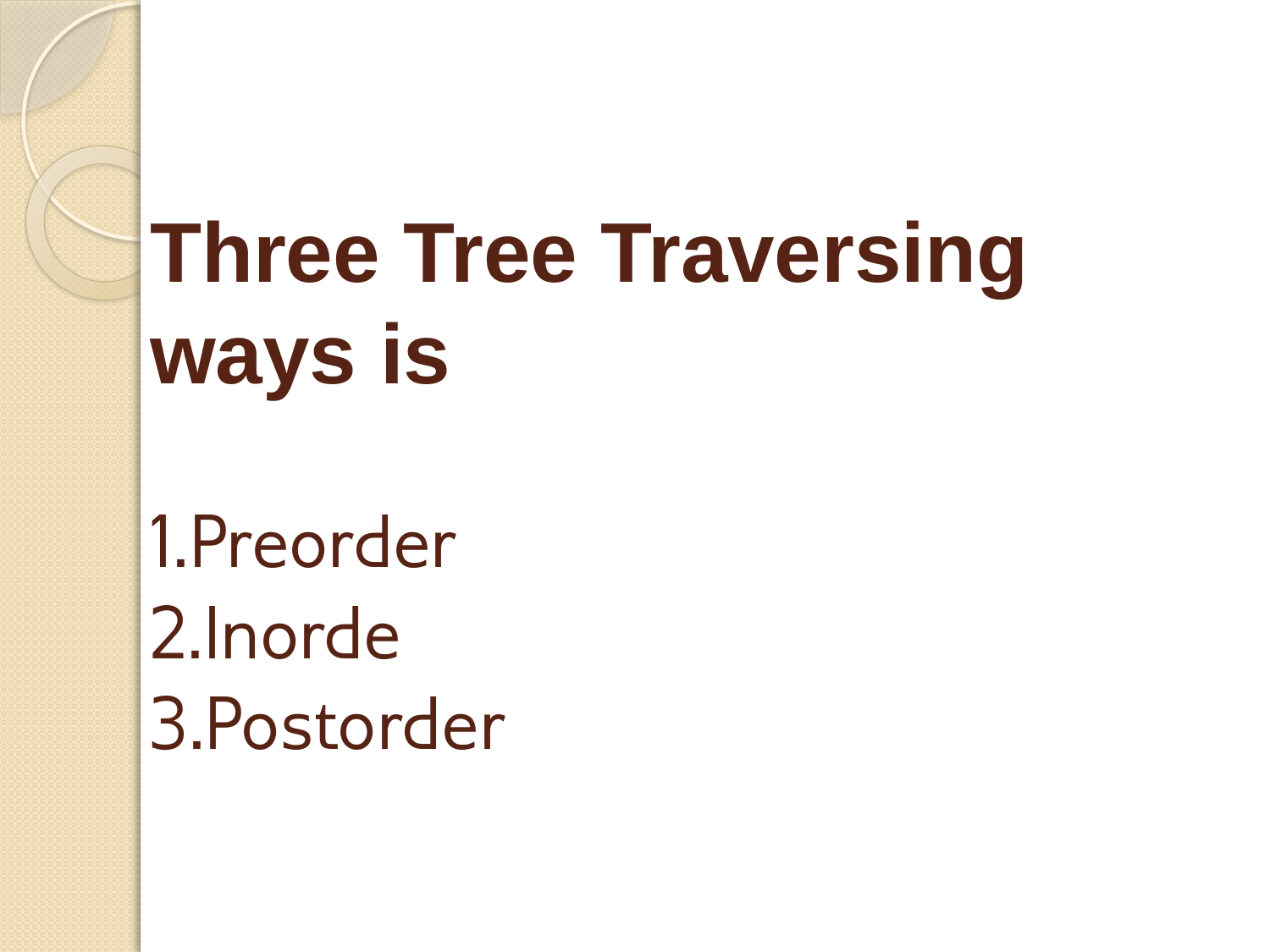

# Three Tree Traversing ways is 1.Preorder 2.Inorde 3.Postorder